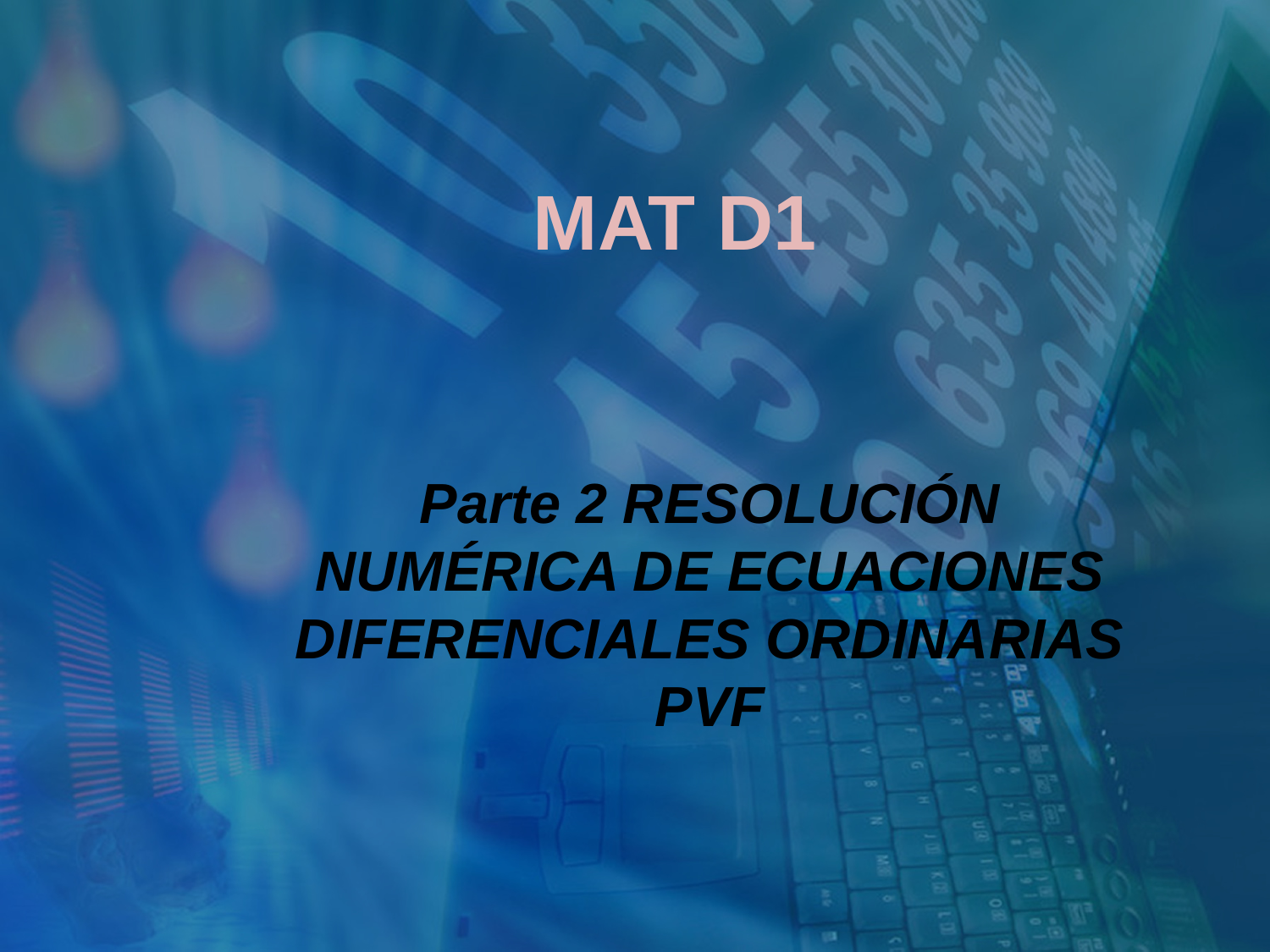

MAT D1
Parte 2 RESOLUCIÓN NUMÉRICA DE ECUACIONES DIFERENCIALES ORDINARIAS PVF